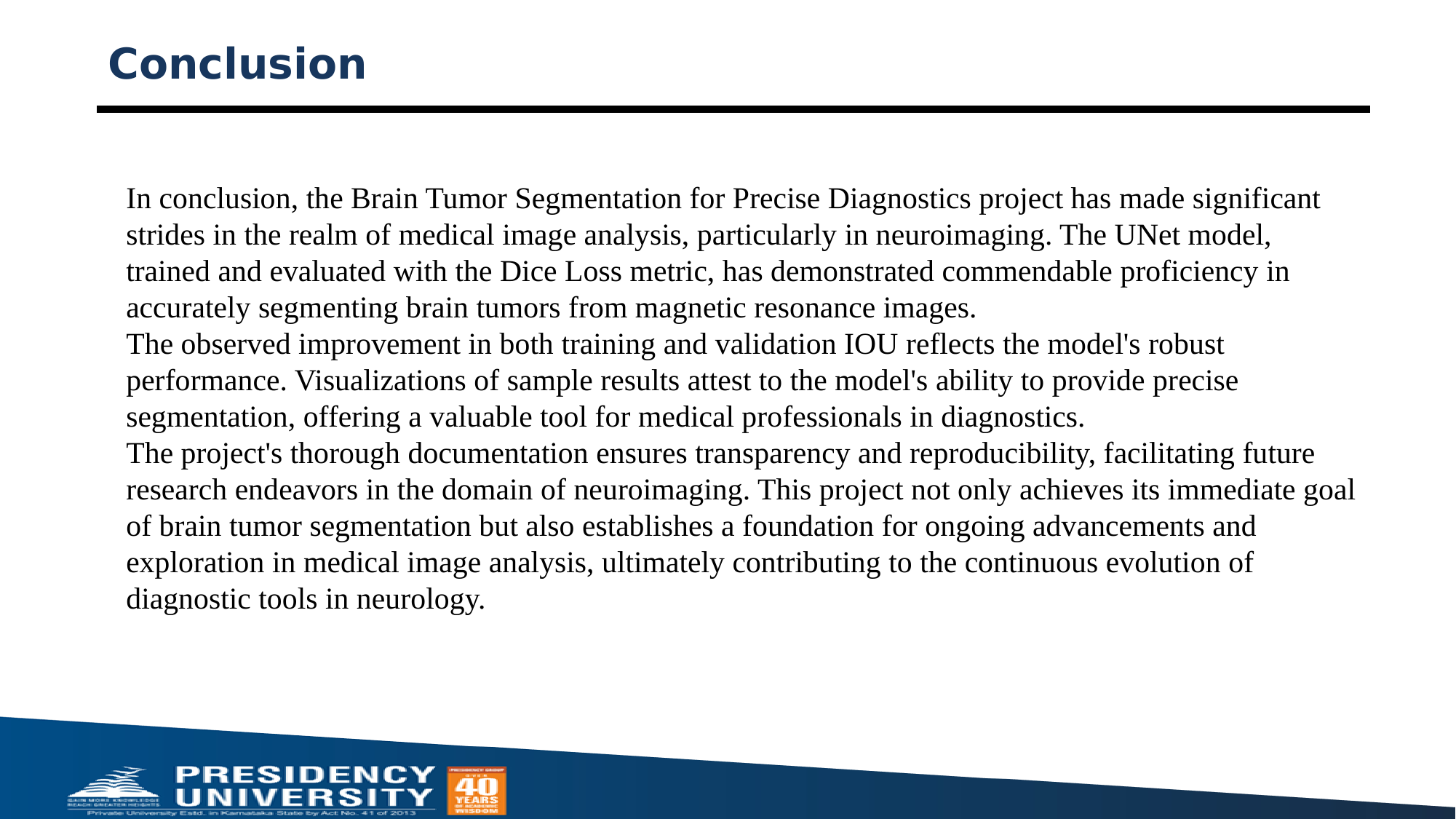

# Conclusion

In conclusion, the Brain Tumor Segmentation for Precise Diagnostics project has made significant strides in the realm of medical image analysis, particularly in neuroimaging. The UNet model, trained and evaluated with the Dice Loss metric, has demonstrated commendable proficiency in accurately segmenting brain tumors from magnetic resonance images.
The observed improvement in both training and validation IOU reflects the model's robust performance. Visualizations of sample results attest to the model's ability to provide precise segmentation, offering a valuable tool for medical professionals in diagnostics.
The project's thorough documentation ensures transparency and reproducibility, facilitating future research endeavors in the domain of neuroimaging. This project not only achieves its immediate goal of brain tumor segmentation but also establishes a foundation for ongoing advancements and exploration in medical image analysis, ultimately contributing to the continuous evolution of diagnostic tools in neurology.